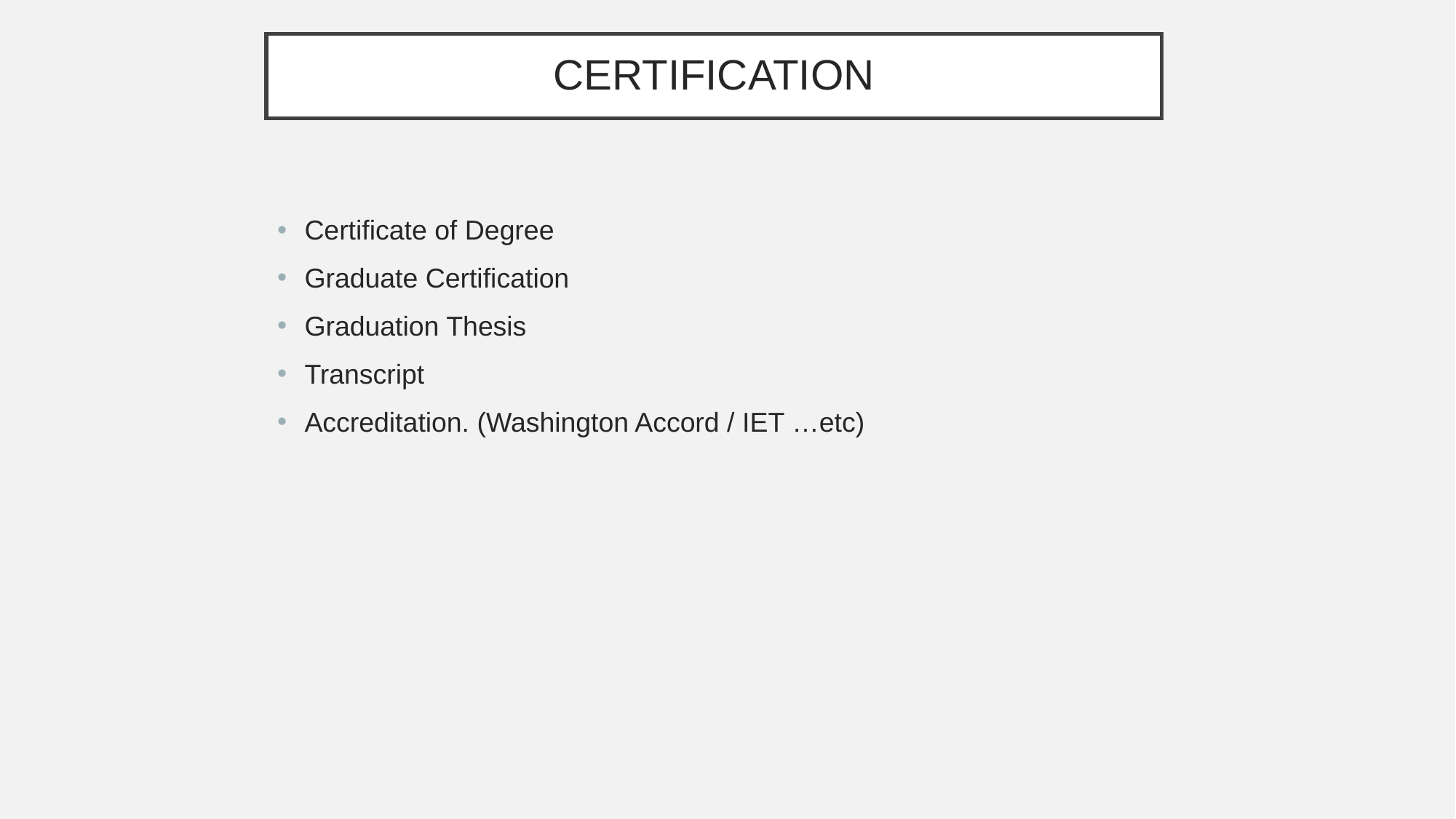

# CERTIFICATION
Certificate of Degree
Graduate Certification
Graduation Thesis
Transcript
Accreditation. (Washington Accord / IET …etc)